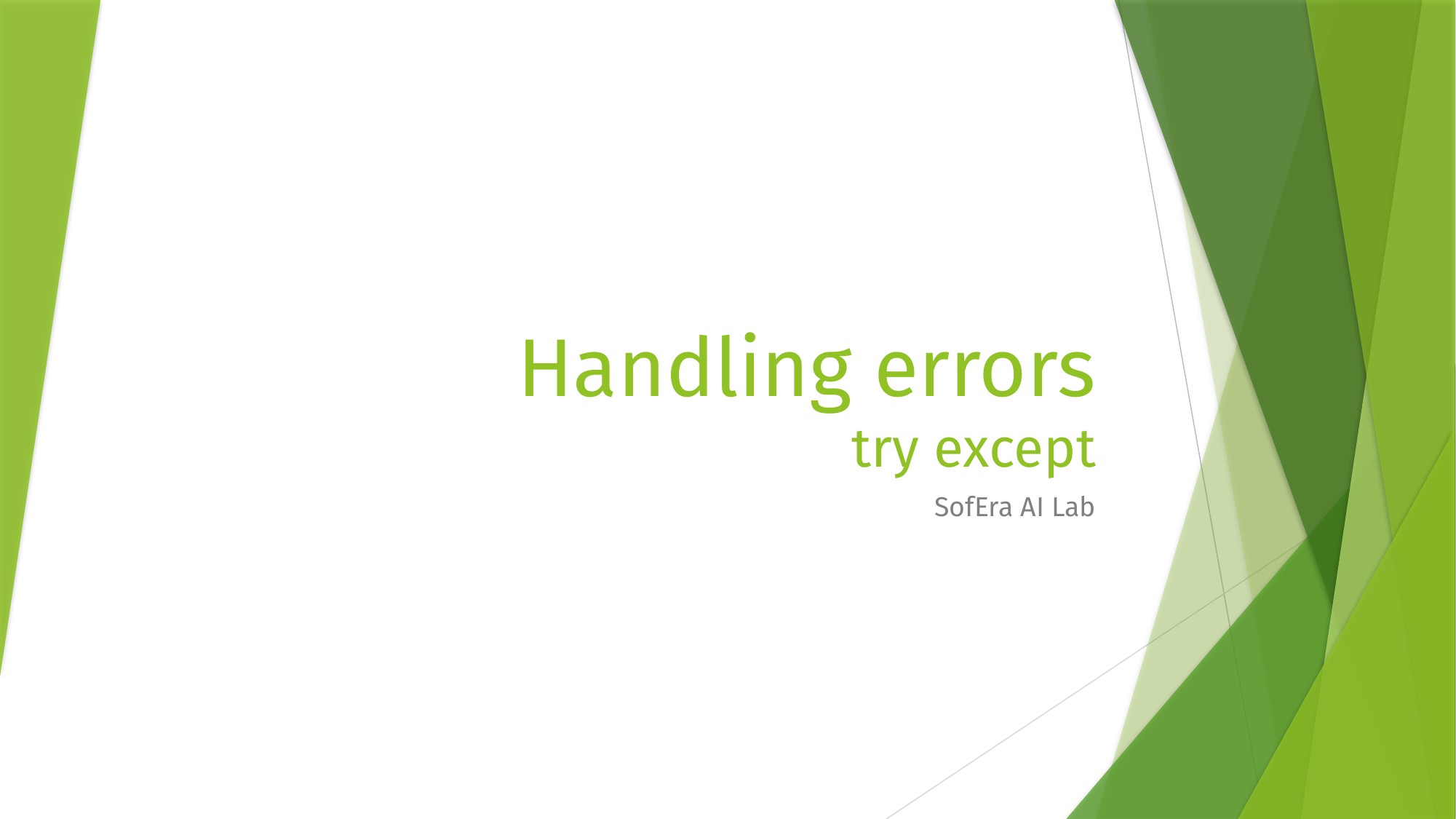

# Handling errors try except
SofEra AI Lab